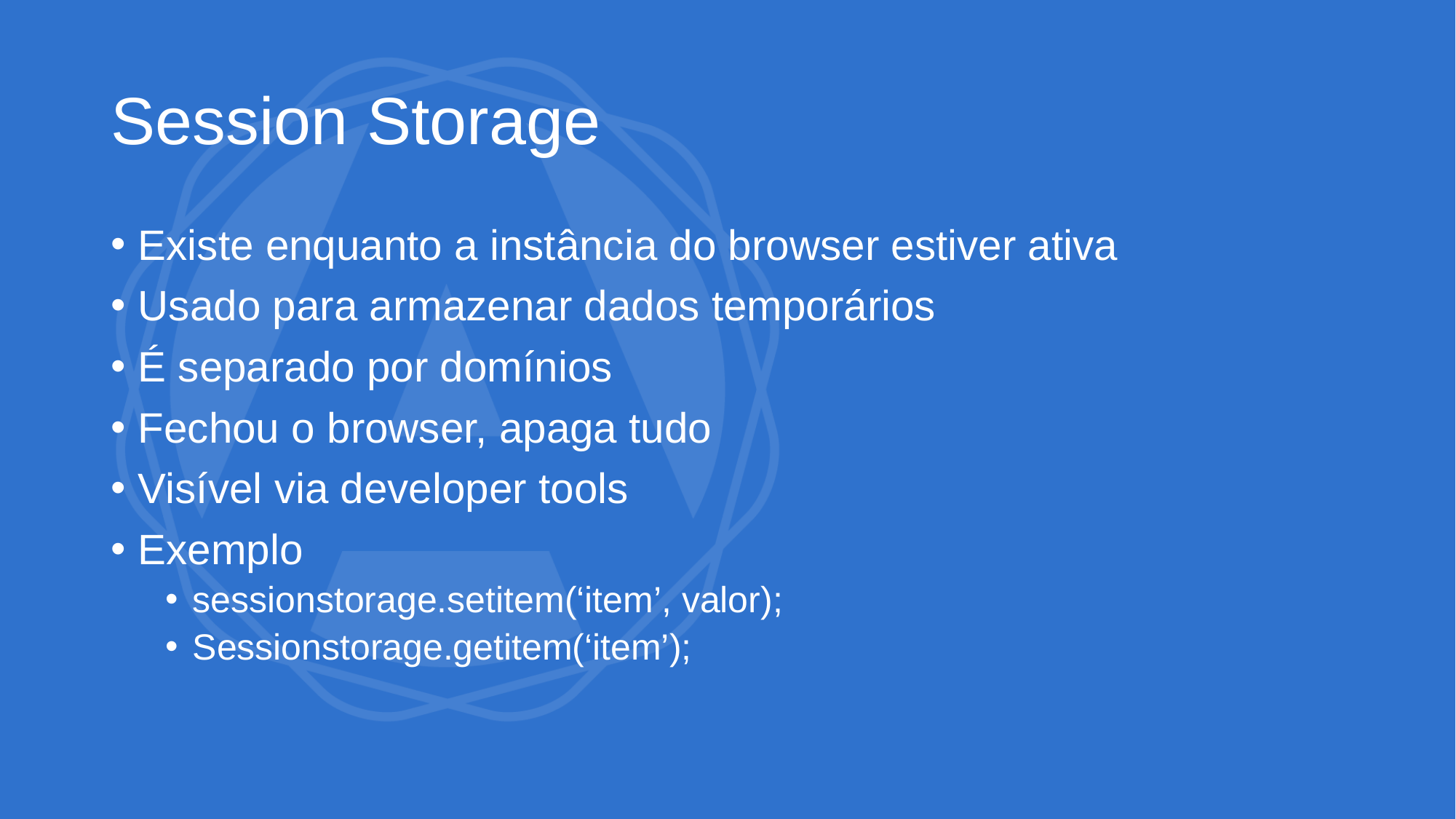

# Session Storage
Existe enquanto a instância do browser estiver ativa
Usado para armazenar dados temporários
É separado por domínios
Fechou o browser, apaga tudo
Visível via developer tools
Exemplo
sessionstorage.setitem(‘item’, valor);
Sessionstorage.getitem(‘item’);